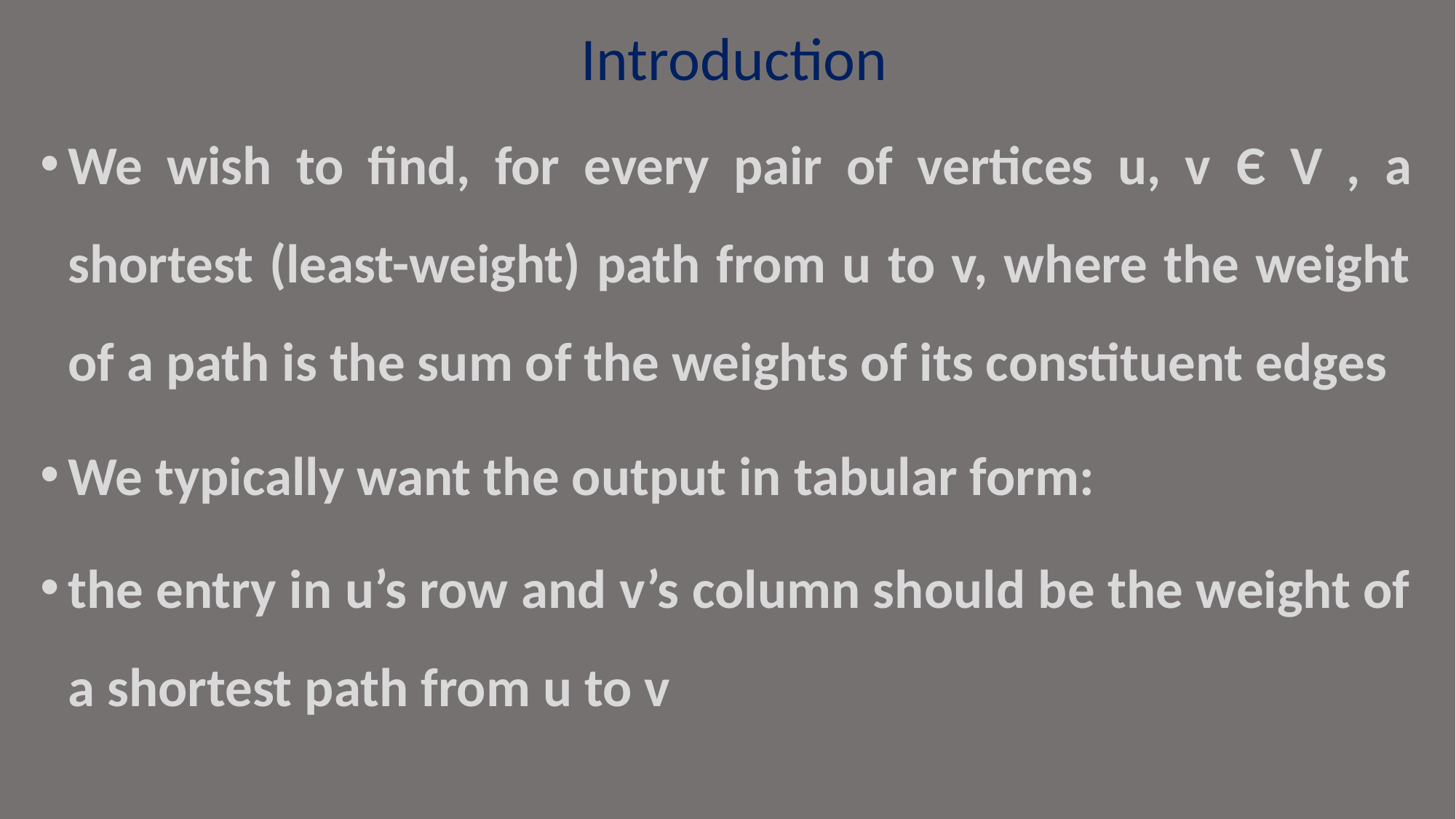

# Introduction
We wish to find, for every pair of vertices u, v Є V , a shortest (least-weight) path from u to v, where the weight of a path is the sum of the weights of its constituent edges
We typically want the output in tabular form:
the entry in u’s row and v’s column should be the weight of a shortest path from u to v